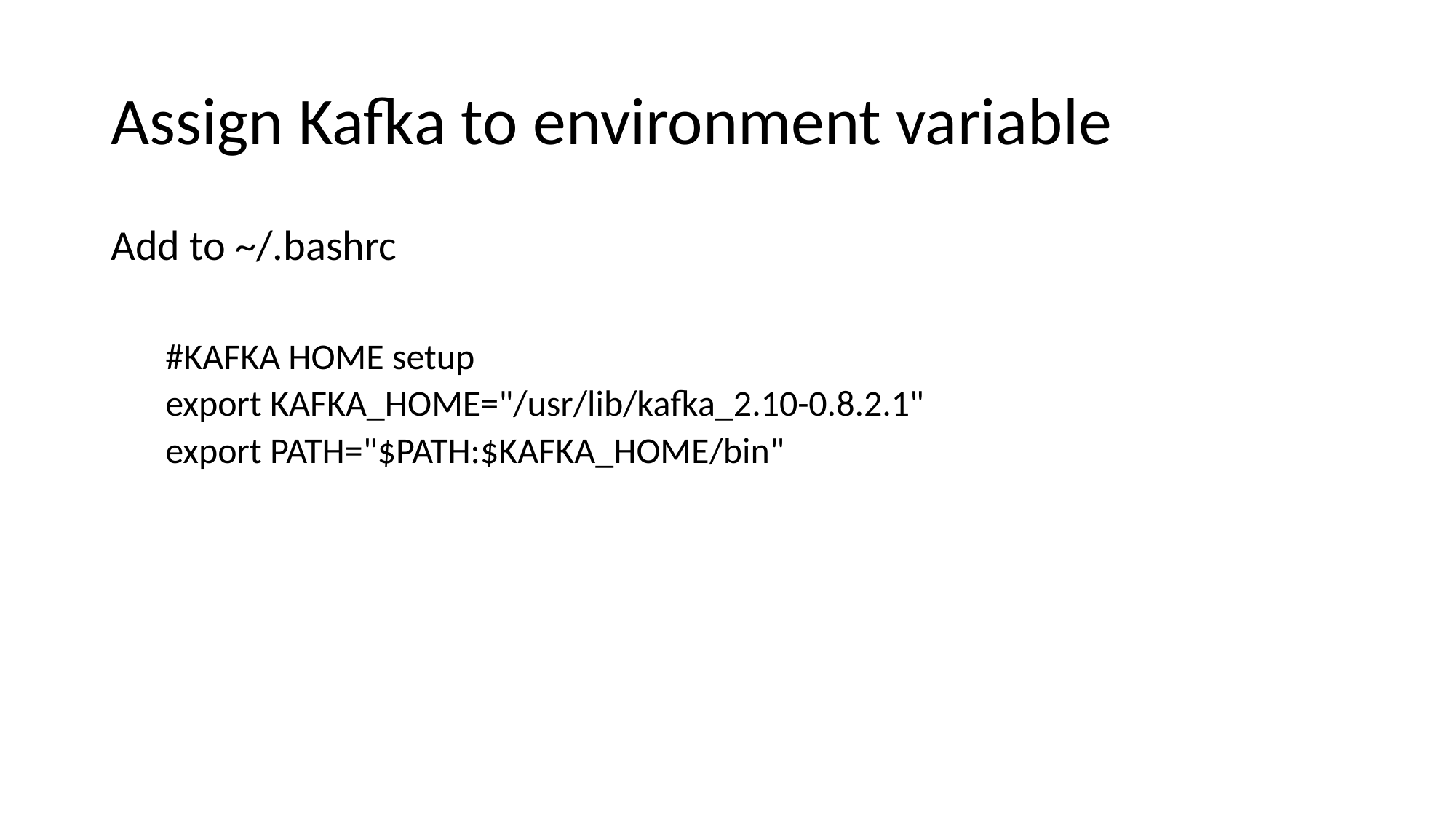

# Assign Kafka to environment variable
Add to ~/.bashrc

#KAFKA HOME setup
export KAFKA_HOME="/usr/lib/kafka_2.10-0.8.2.1"
export PATH="$PATH:$KAFKA_HOME/bin"